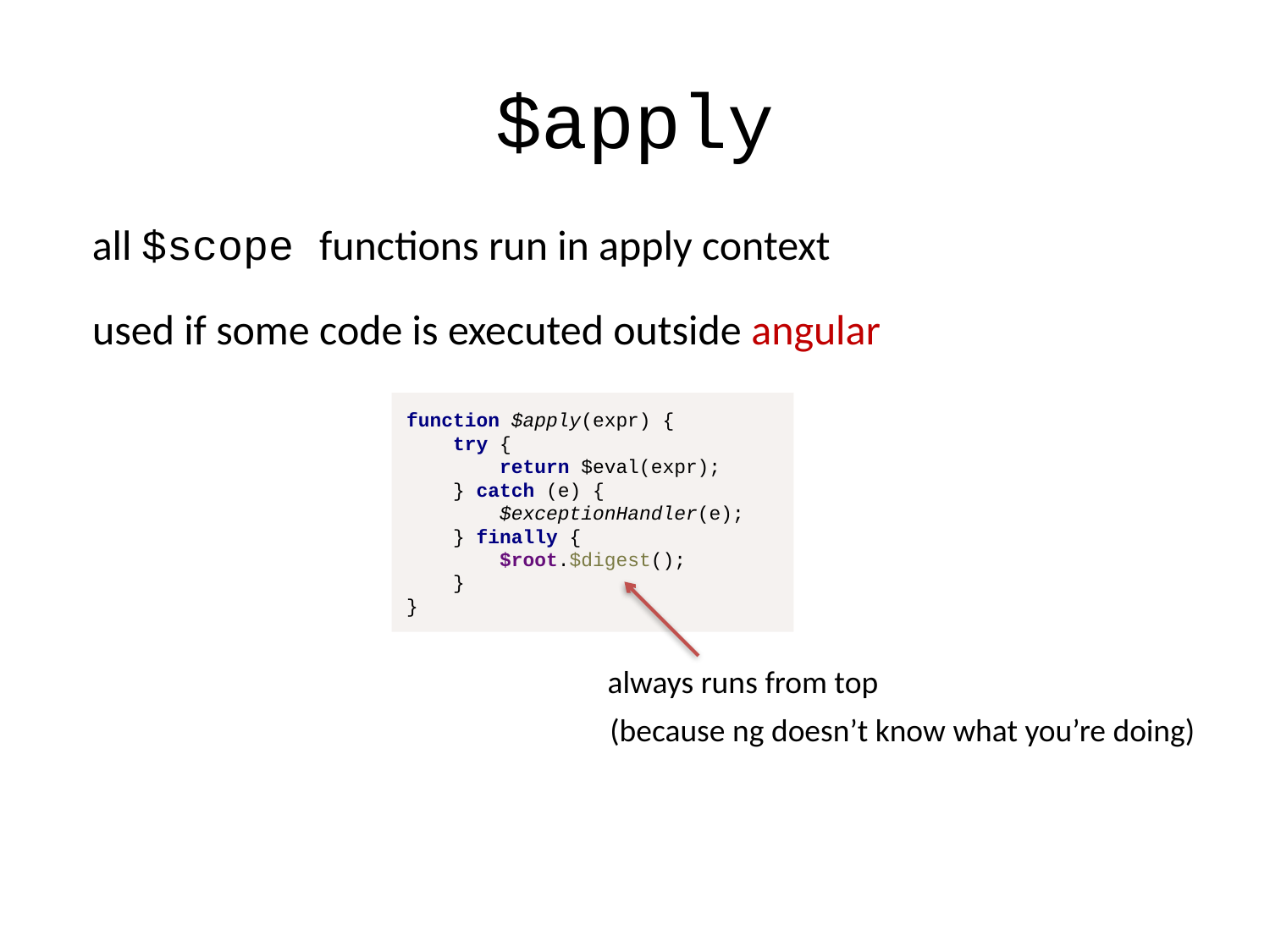

# $apply
all $scope functions run in apply context
used if some code is executed outside angular
function $apply(expr) {
    try {
        return $eval(expr);
    } catch (e) {
        $exceptionHandler(e);
    } finally {
        $root.$digest();
    }
}
always runs from top
(because ng doesn’t know what you’re doing)